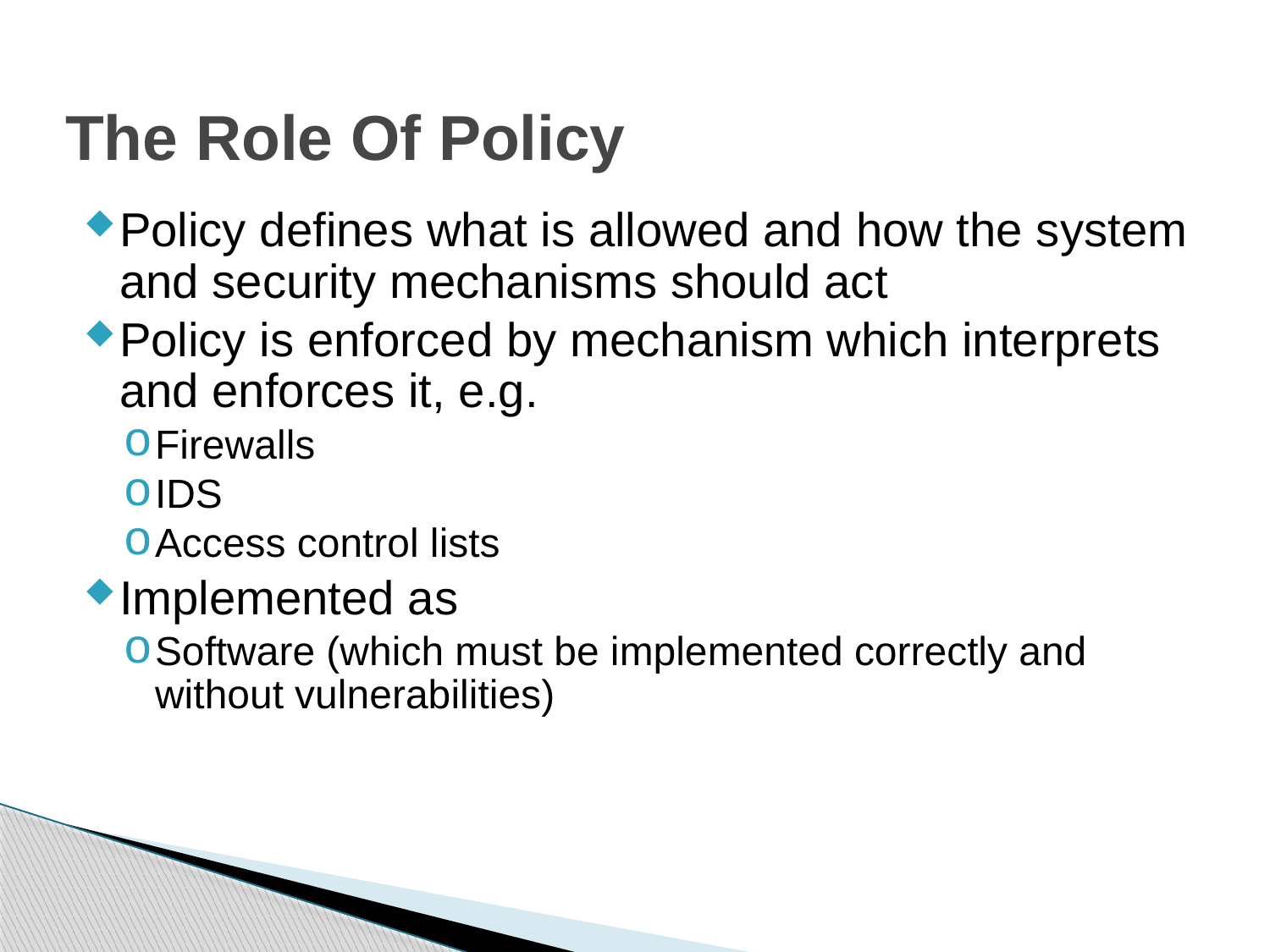

# The Role Of Policy
Policy defines what is allowed and how the system and security mechanisms should act
Policy is enforced by mechanism which interprets and enforces it, e.g.
Firewalls
IDS
Access control lists
Implemented as
Software (which must be implemented correctly and without vulnerabilities)